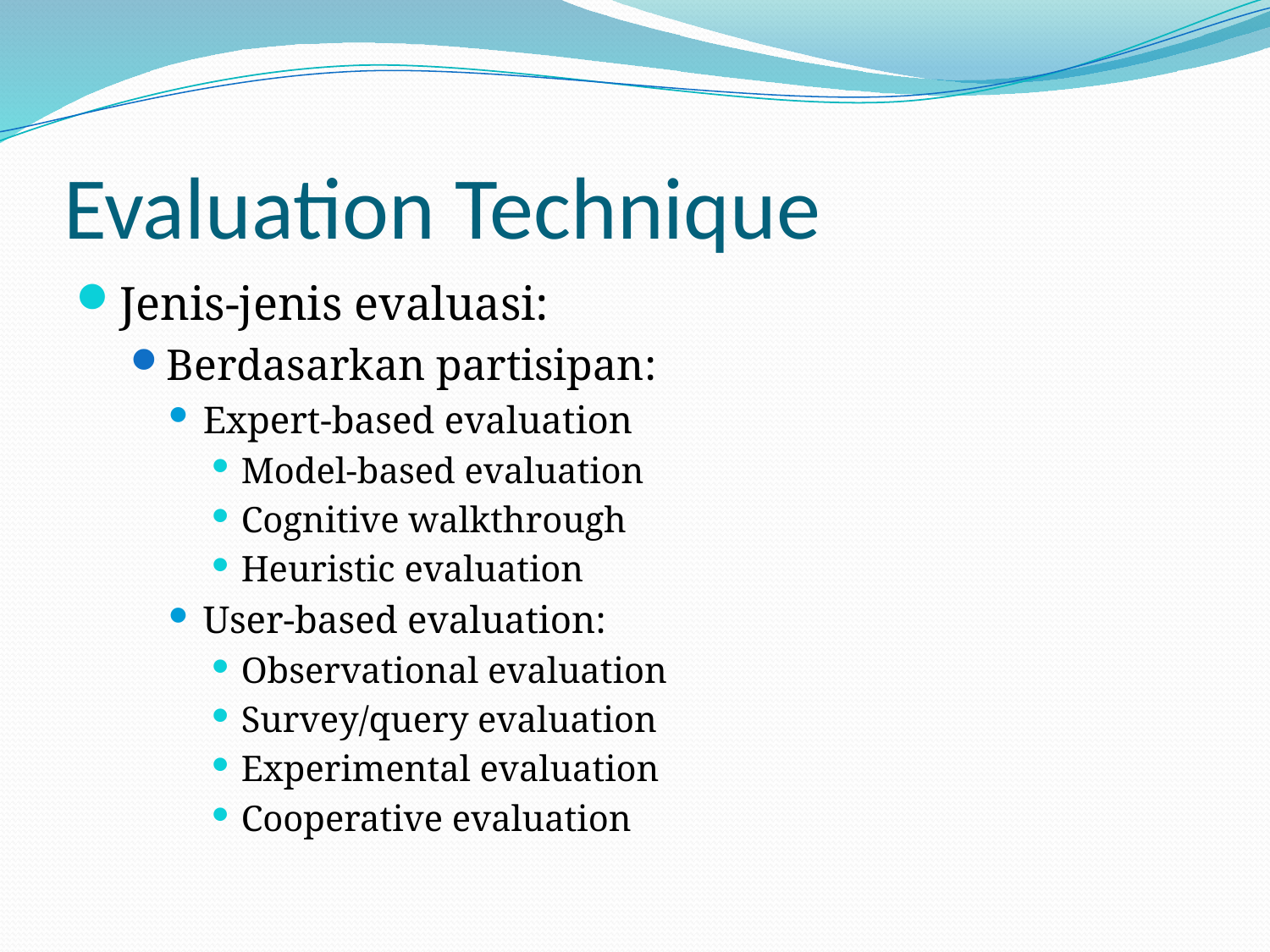

# Evaluation Technique
Jenis-jenis evaluasi:
Berdasarkan partisipan:
Expert-based evaluation
Model-based evaluation
Cognitive walkthrough
Heuristic evaluation
User-based evaluation:
Observational evaluation
Survey/query evaluation
Experimental evaluation
Cooperative evaluation